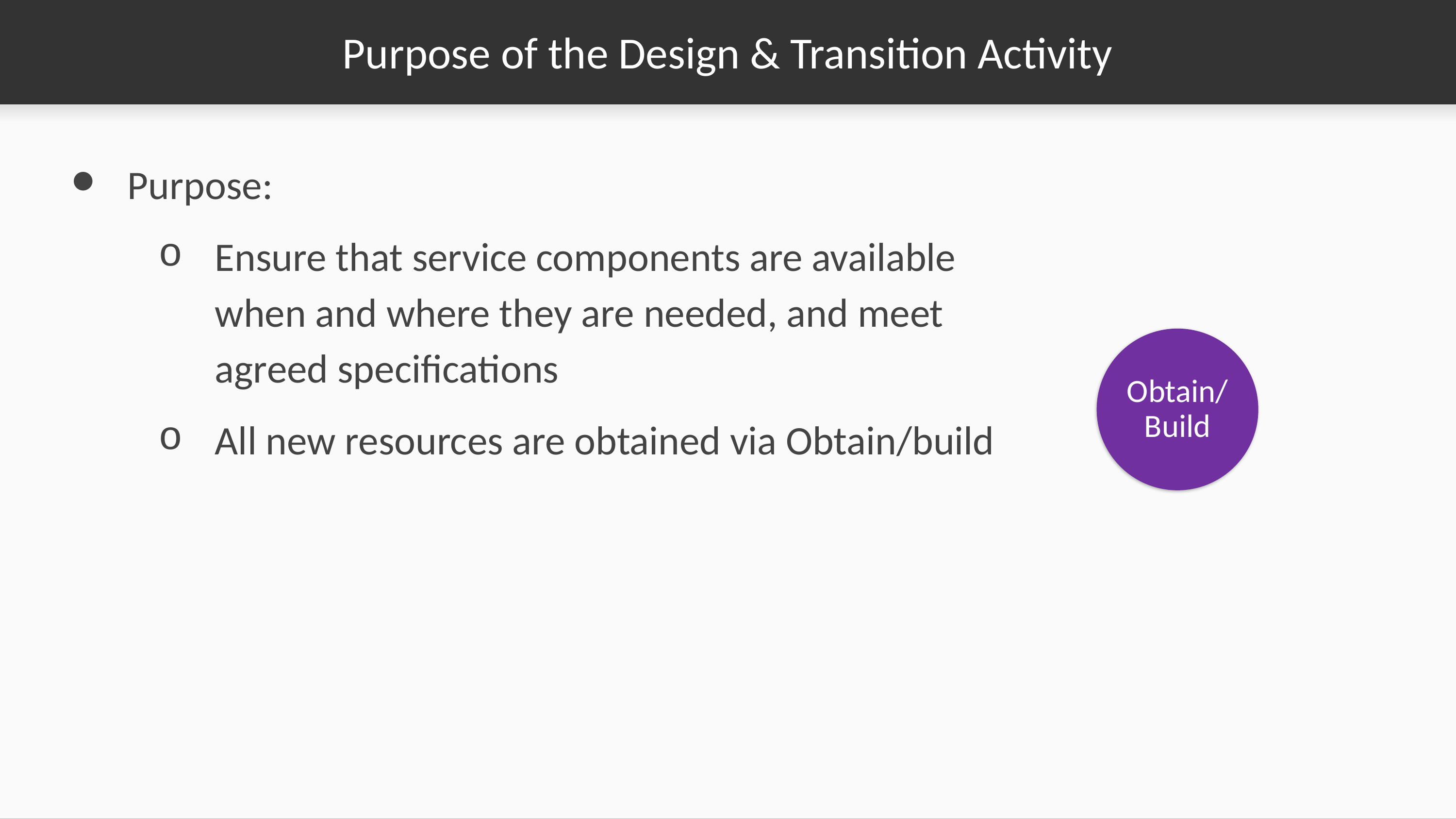

# Purpose of the Design & Transition Activity
Purpose:
Ensure that service components are available when and where they are needed, and meet agreed specifications
All new resources are obtained via Obtain/build

Obtain/ Build